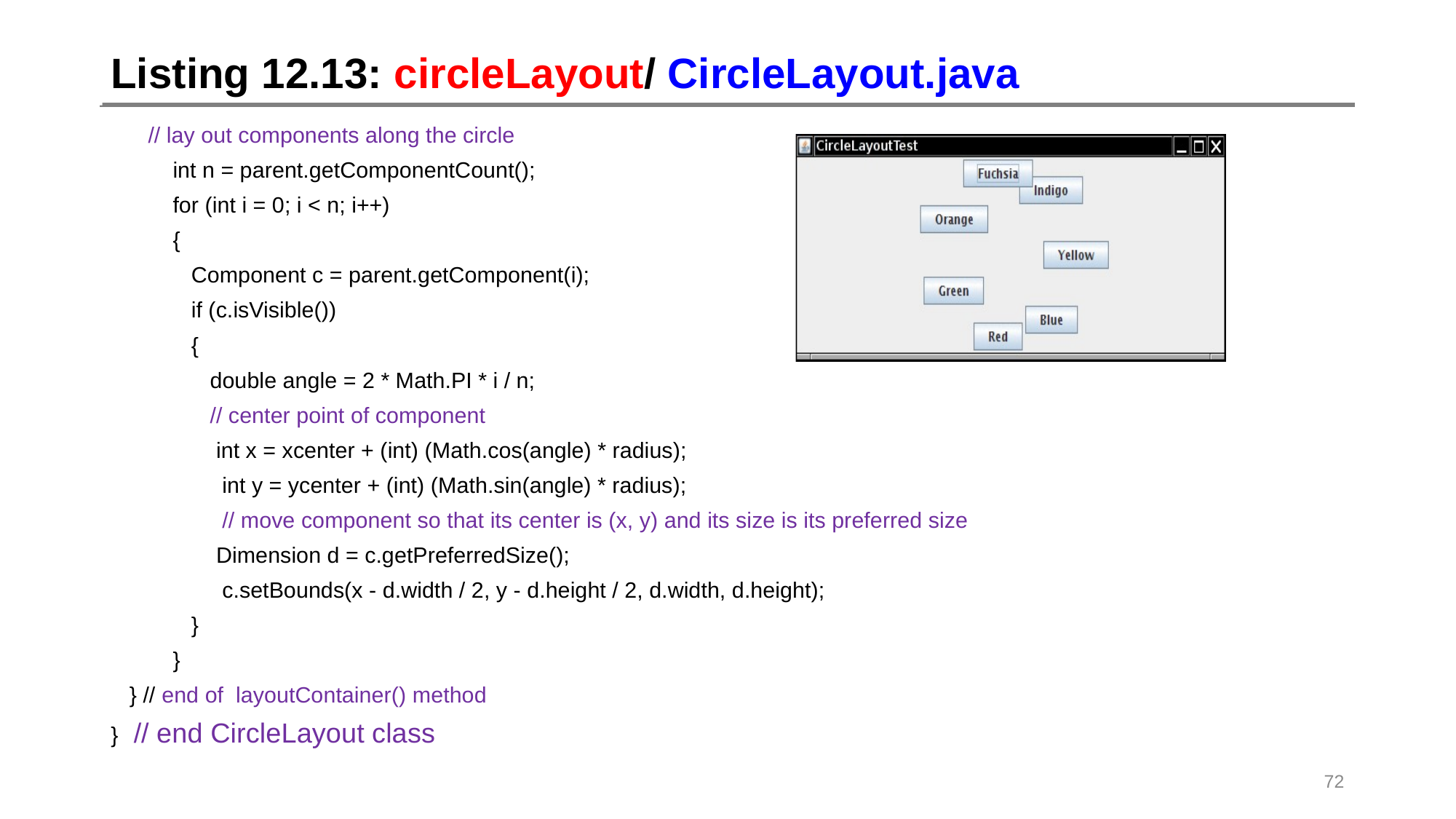

# Listing 12.13: circleLayout/ CircleLayout.java
      // lay out components along the circle
          int n = parent.getComponentCount();
          for (int i = 0; i < n; i++)
          {
             Component c = parent.getComponent(i);
             if (c.isVisible())
             {
                double angle = 2 * Math.PI * i / n;
                // center point of component
                 int x = xcenter + (int) (Math.cos(angle) * radius);
                  int y = ycenter + (int) (Math.sin(angle) * radius);
                  // move component so that its center is (x, y) and its size is its preferred size
                 Dimension d = c.getPreferredSize();
                  c.setBounds(x - d.width / 2, y - d.height / 2, d.width, d.height);
             }
          }
   } // end of  layoutContainer() method
}  // end CircleLayout class

72